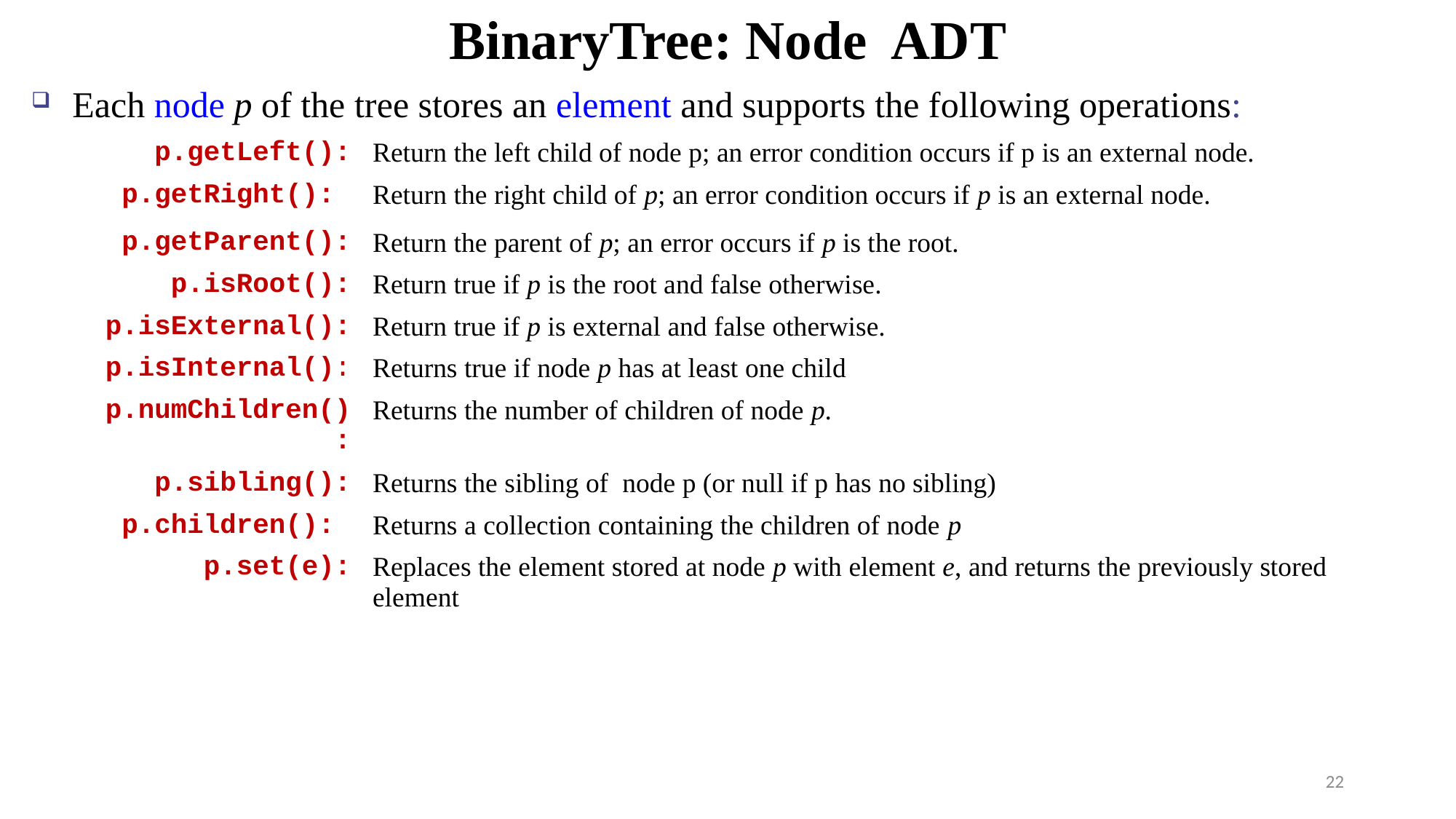

BinaryTree: Node  ADT
Each node p of the tree stores an element and supports the following operations:

| p.getLeft(): | Return the left child of node p; an error condition occurs if p is an external node. |
| --- | --- |
| p.getRight(): | Return the right child of p; an error condition occurs if p is an external node. |
| p.getParent(): | Return the parent of p; an error occurs if p is the root. |
| p.isRoot(): | Return true if p is the root and false otherwise. |
| p.isExternal(): | Return true if p is external and false otherwise. |
| p.isInternal(): | Returns true if node p has at least one child |
| p.numChildren(): | Returns the number of children of node p. |
| p.sibling(): | Returns the sibling of node p (or null if p has no sibling) |
| p.children(): | Returns a collection containing the children of node p |
| p.set(e): | Replaces the element stored at node p with element e, and returns the previously stored element |
22